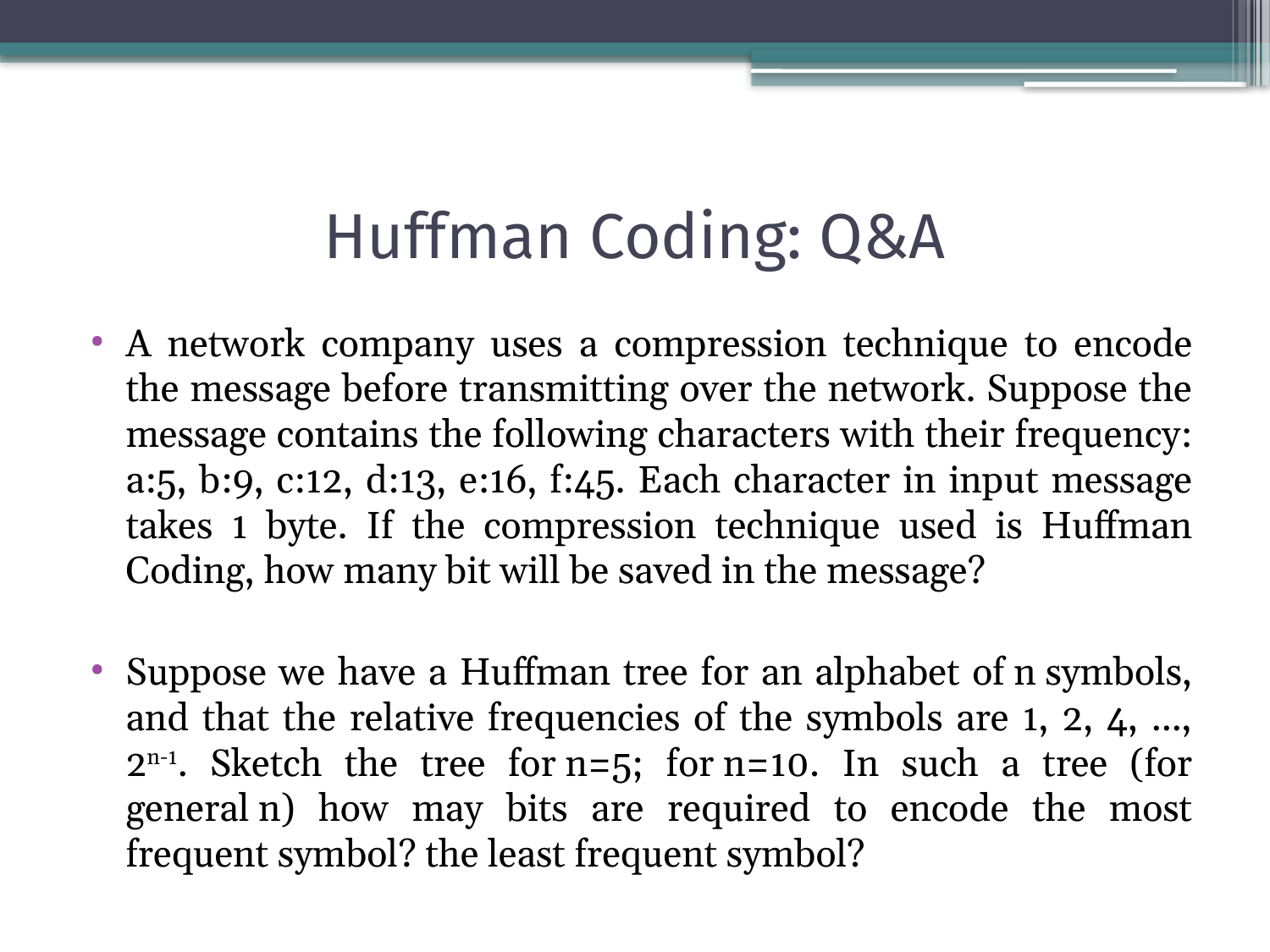

# Huffman Coding: Q&A
A network company uses a compression technique to encode the message before transmitting over the network. Suppose the message contains the following characters with their frequency: a:5, b:9, c:12, d:13, e:16, f:45. Each character in input message takes 1 byte. If the compression technique used is Huffman Coding, how many bit will be saved in the message?

Suppose we have a Huffman tree for an alphabet of n symbols, and that the relative frequencies of the symbols are 1, 2, 4, ..., 2n-1. Sketch the tree for n=5; for n=10. In such a tree (for general n) how may bits are required to encode the most frequent symbol? the least frequent symbol?